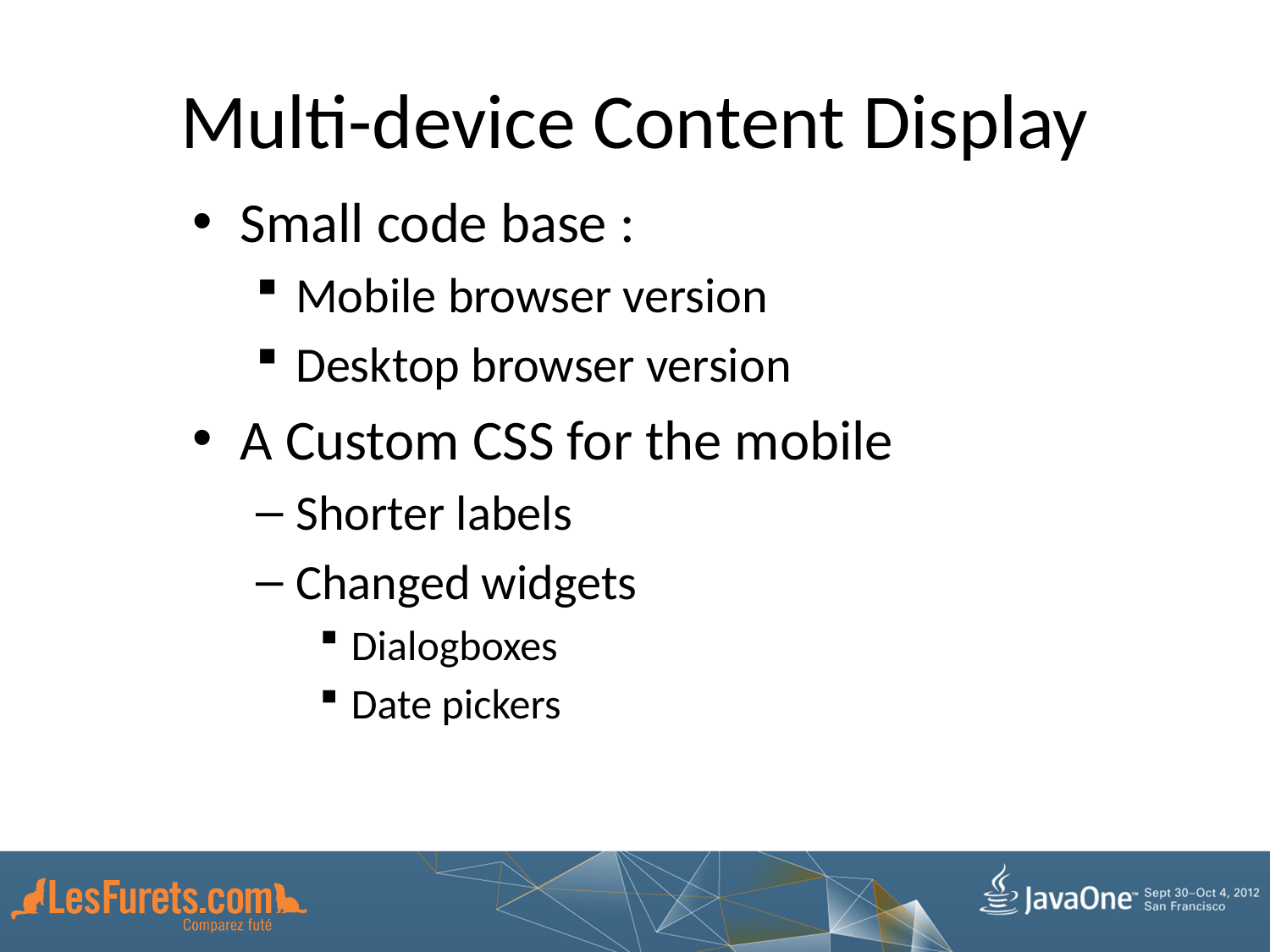

# Multi-device Content Display
Small code base :
Mobile browser version
Desktop browser version
A Custom CSS for the mobile
Shorter labels
Changed widgets
Dialogboxes
Date pickers